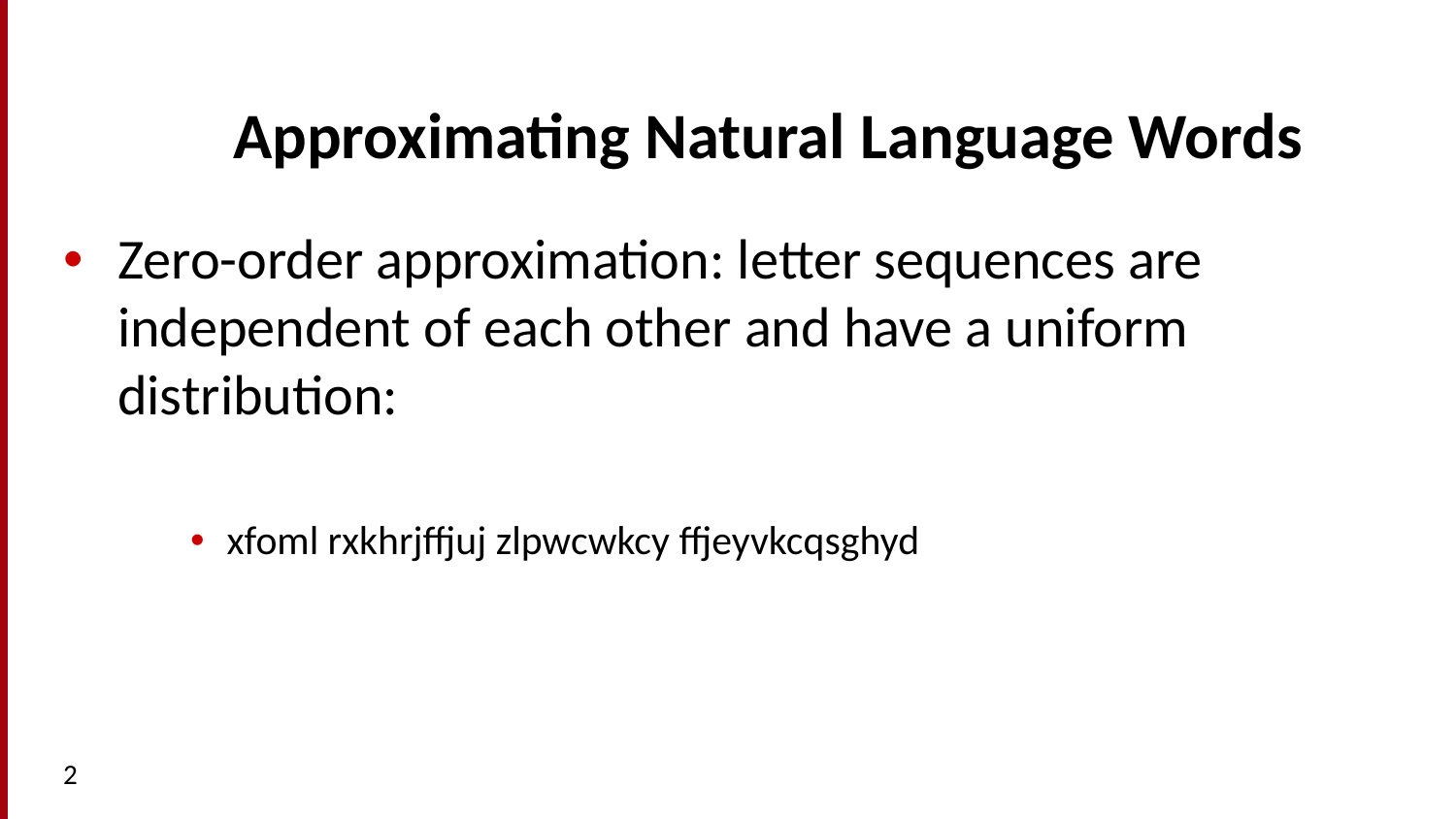

# Approximating Natural Language Words
Zero-order approximation: letter sequences are independent of each other and have a uniform distribution:

xfoml rxkhrjffjuj zlpwcwkcy ffjeyvkcqsghyd

2